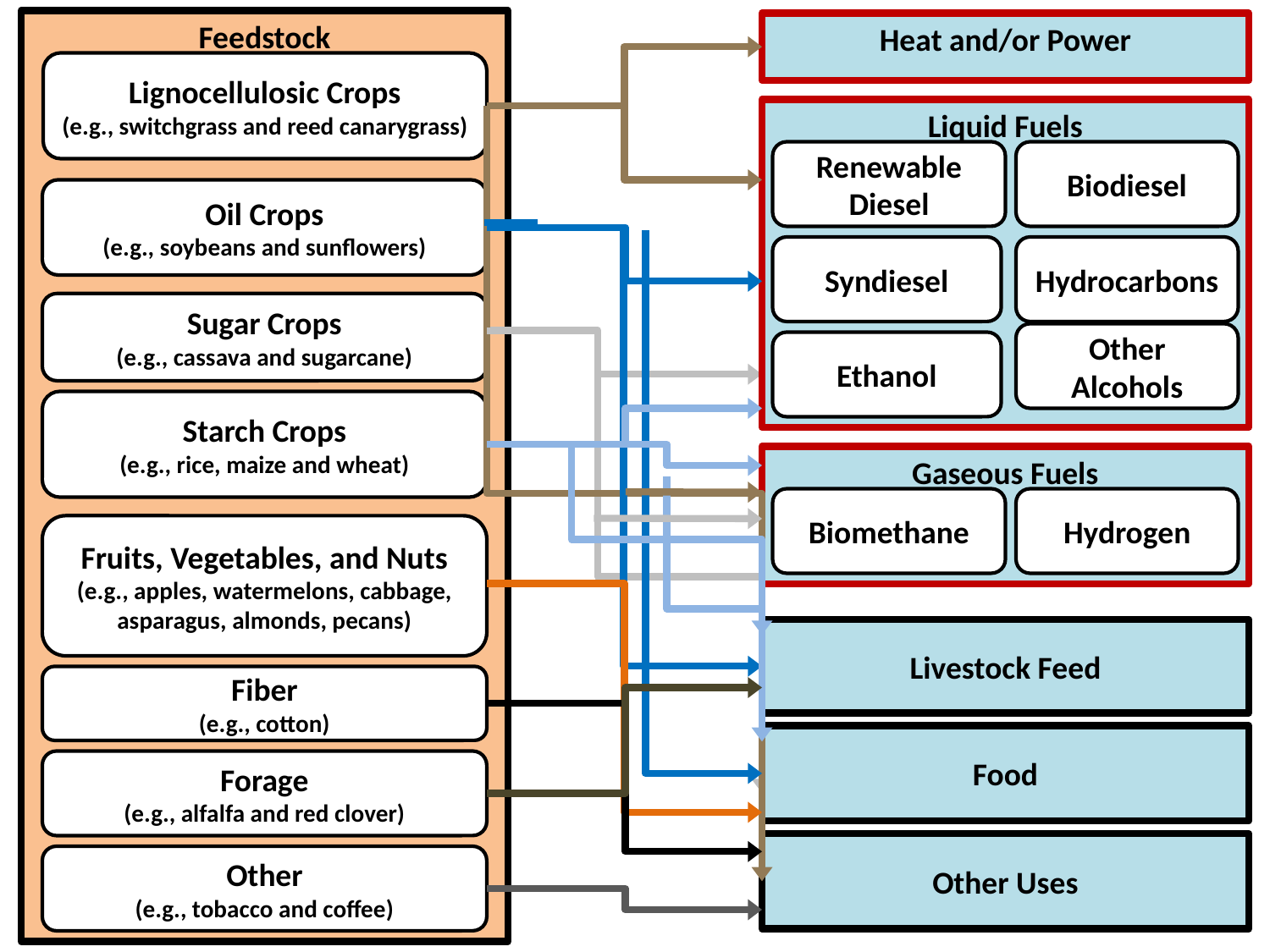

Feedstock
Heat and/or Power
Lignocellulosic Crops
(e.g., switchgrass and reed canarygrass)
Liquid Fuels

Renewable Diesel
Biodiesel
Oil Crops
(e.g., soybeans and sunflowers)
Syndiesel
Hydrocarbons
Sugar Crops
(e.g., cassava and sugarcane)
Other Alcohols
Ethanol
Starch Crops
(e.g., rice, maize and wheat)
Gaseous Fuels

Biomethane
Hydrogen
Fruits, Vegetables, and Nuts
(e.g., apples, watermelons, cabbage, asparagus, almonds, pecans)
Livestock Feed
Fiber
(e.g., cotton)
Food
Forage
(e.g., alfalfa and red clover)
Other Uses
Other
(e.g., tobacco and coffee)